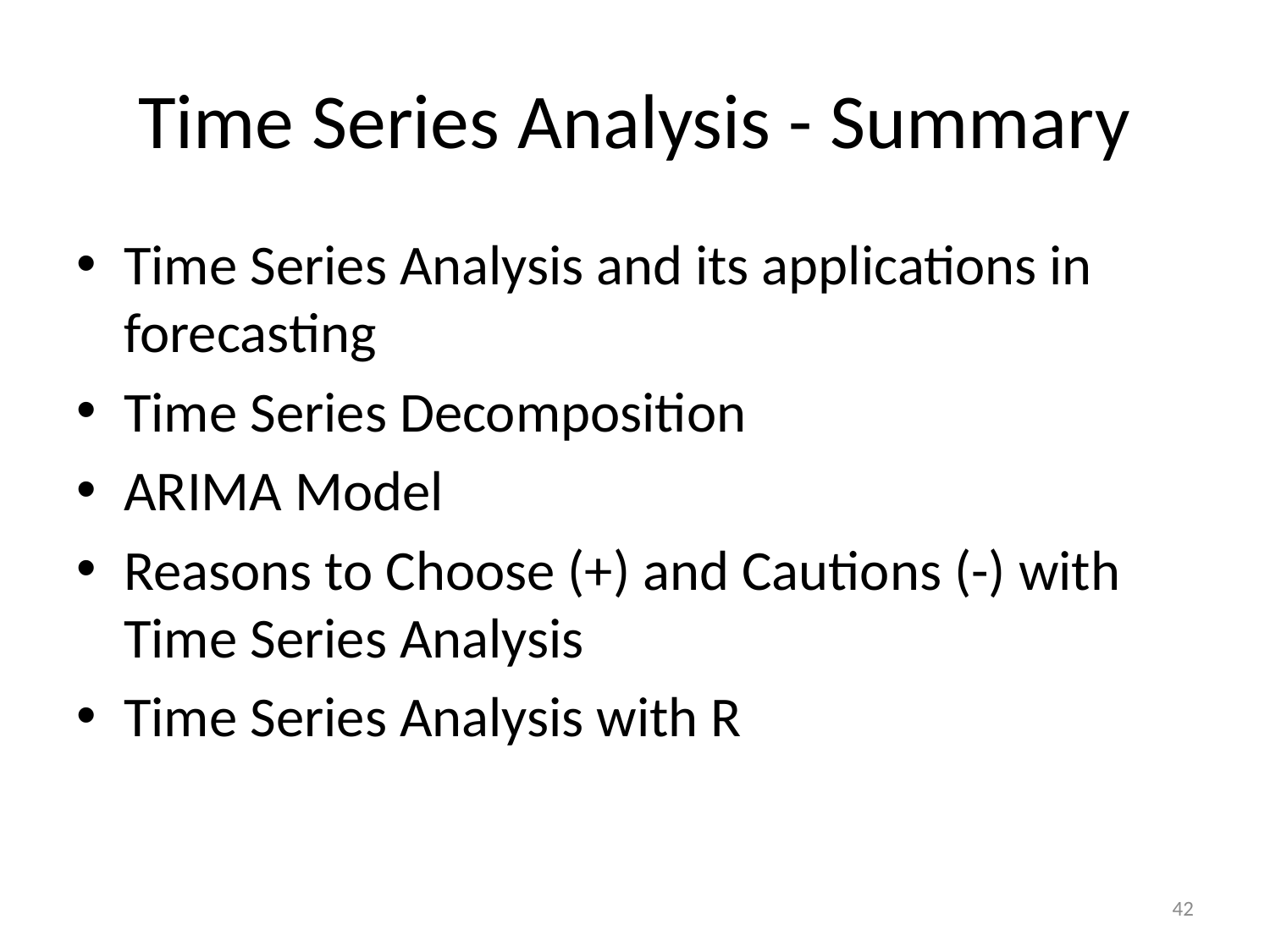

# Time Series Analysis - Summary
Time Series Analysis and its applications in forecasting
Time Series Decomposition
ARIMA Model
Reasons to Choose (+) and Cautions (-) with Time Series Analysis
Time Series Analysis with R
42